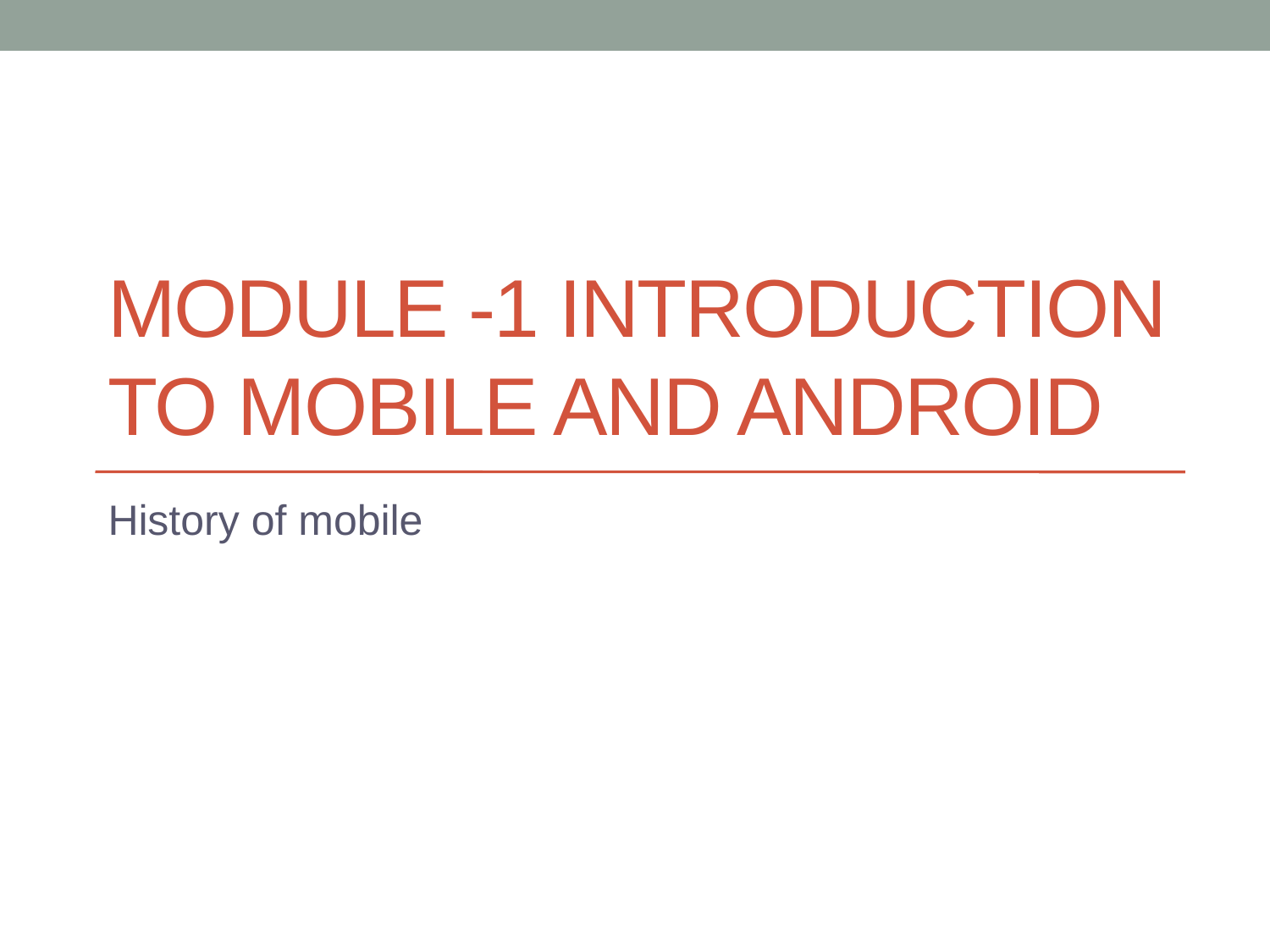

# Module -1 Introduction to mobile and Android
History of mobile